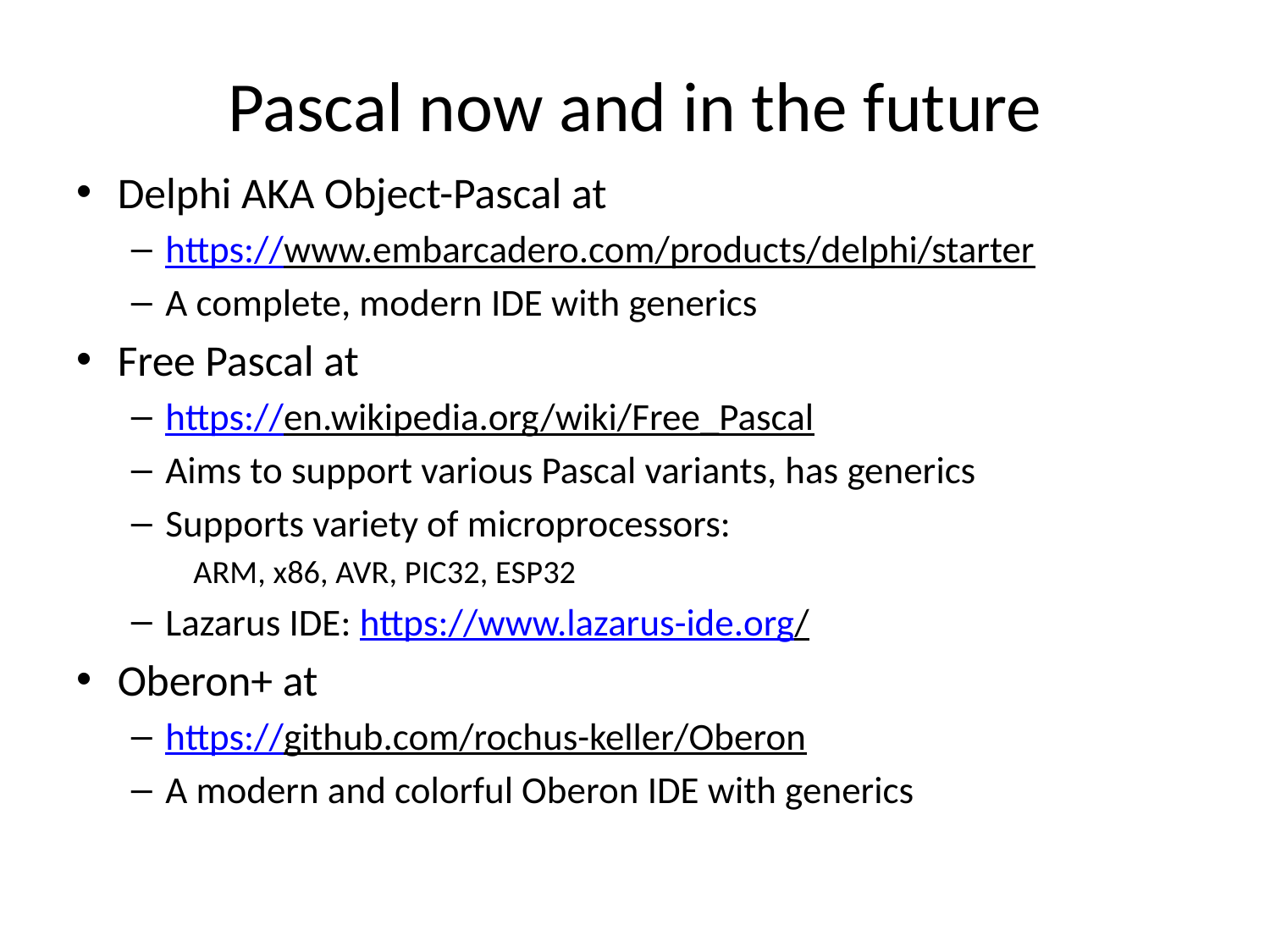

# Pascal now and in the future
Delphi AKA Object-Pascal at
https://www.embarcadero.com/products/delphi/starter
A complete, modern IDE with generics
Free Pascal at
https://en.wikipedia.org/wiki/Free_Pascal
Aims to support various Pascal variants, has generics
Supports variety of microprocessors:
 ARM, x86, AVR, PIC32, ESP32
Lazarus IDE: https://www.lazarus-ide.org/
Oberon+ at
https://github.com/rochus-keller/Oberon
A modern and colorful Oberon IDE with generics